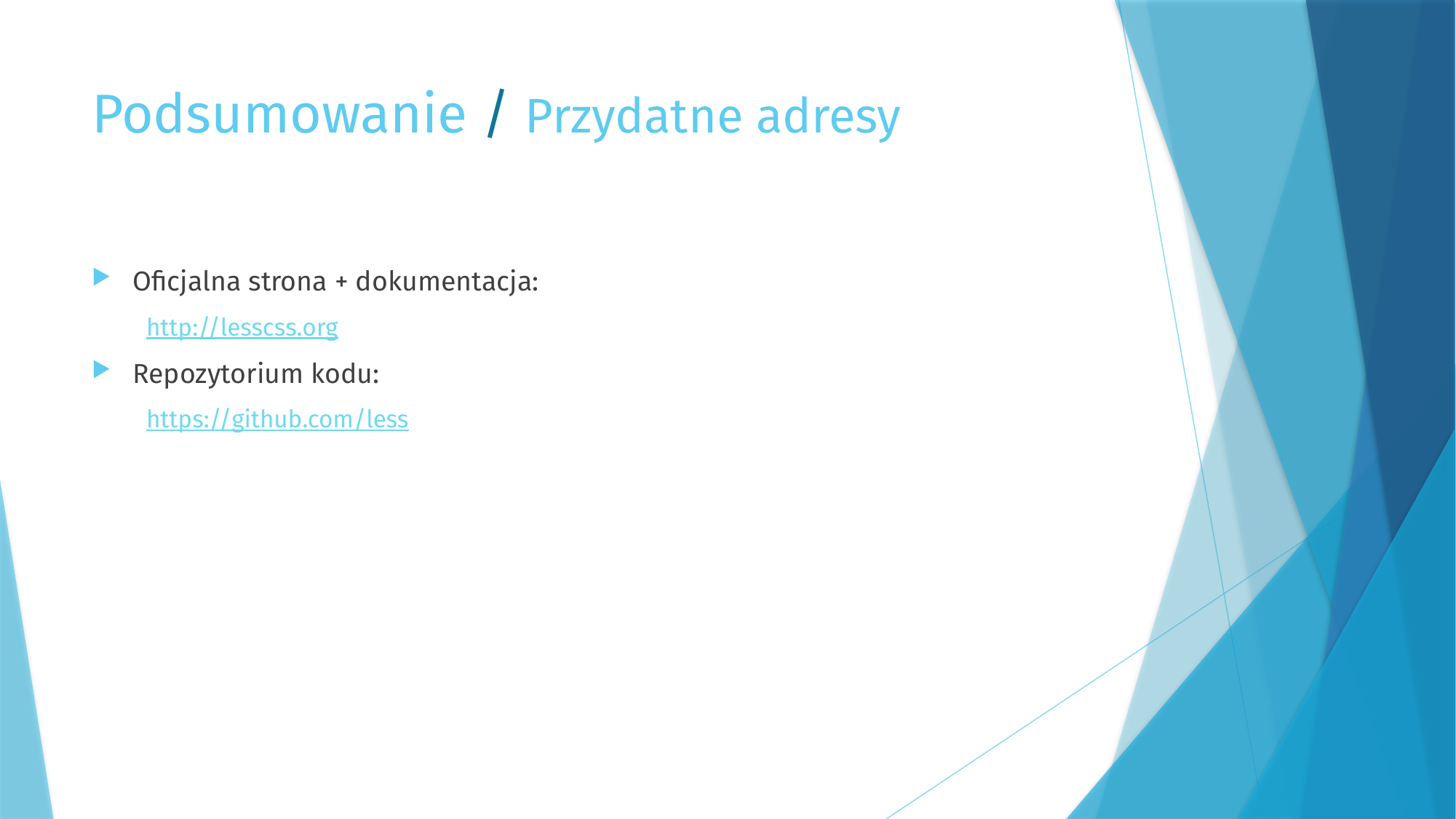

# Podsumowanie / Przydatne adresy
Oficjalna strona + dokumentacja:
http://lesscss.org
Repozytorium kodu:
https://github.com/less